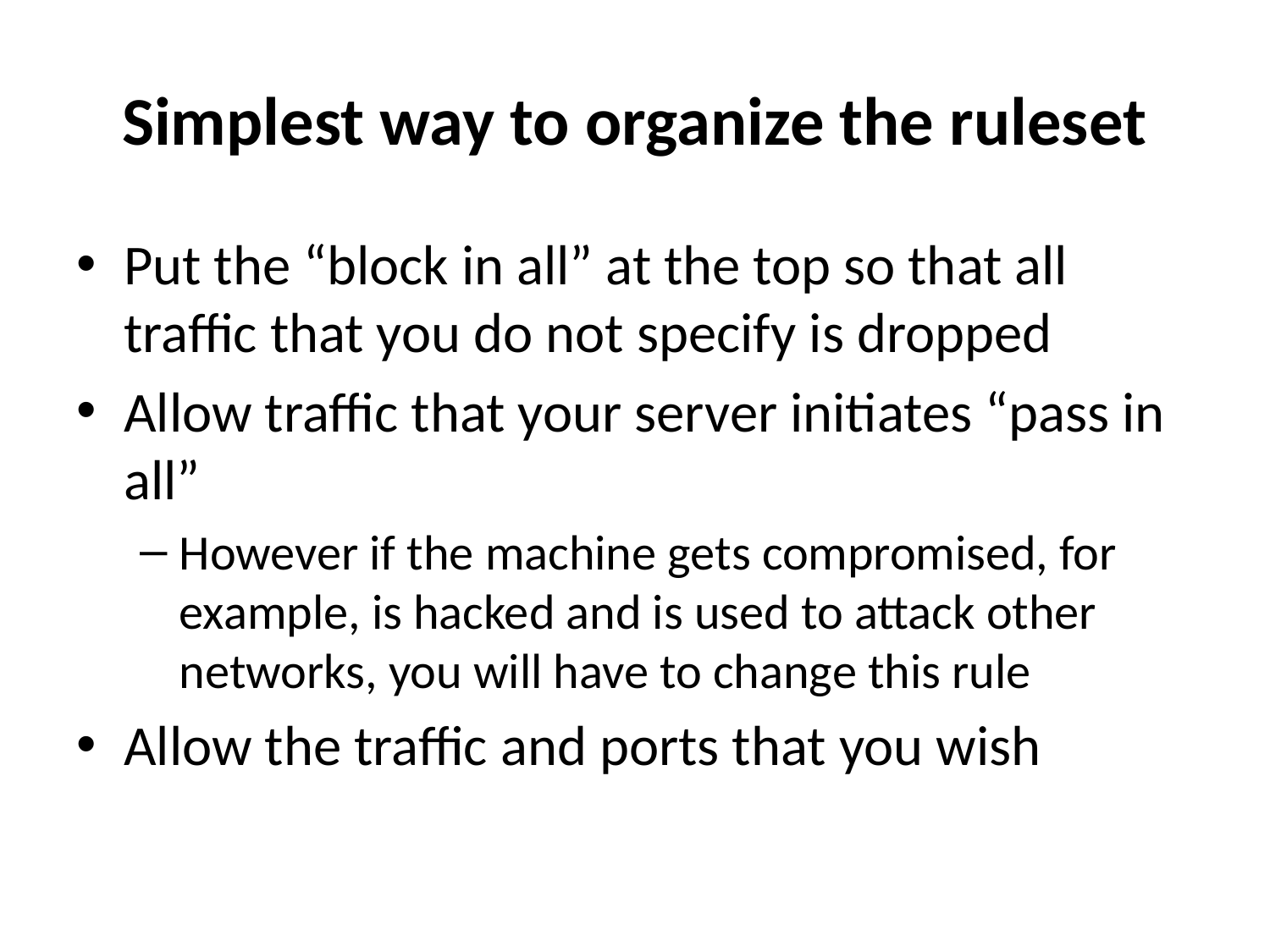

# Simplest way to organize the ruleset
Put the “block in all” at the top so that all traffic that you do not specify is dropped
Allow traffic that your server initiates “pass in all”
However if the machine gets compromised, for example, is hacked and is used to attack other networks, you will have to change this rule
Allow the traffic and ports that you wish